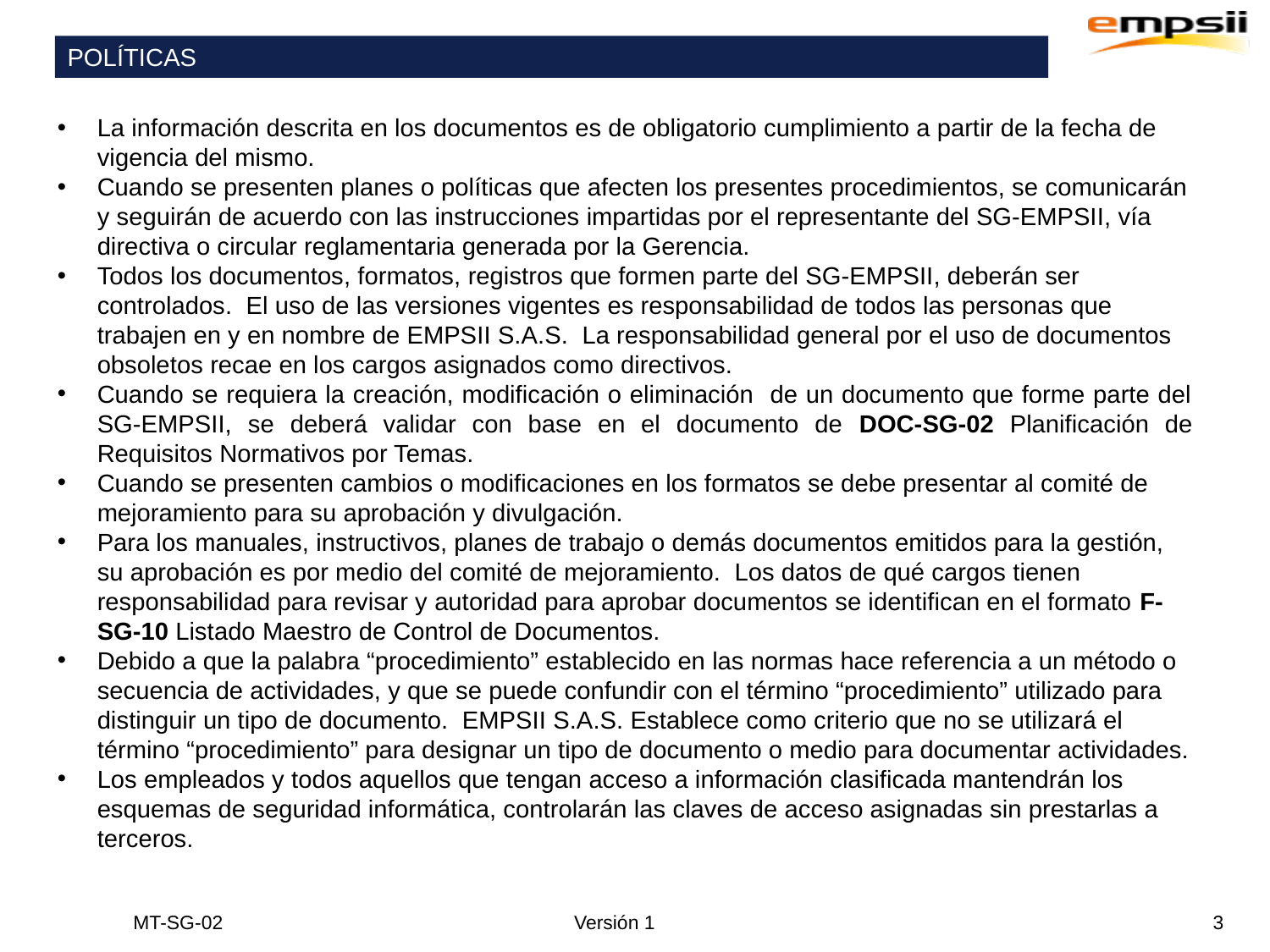

POLÍTICAS
La información descrita en los documentos es de obligatorio cumplimiento a partir de la fecha de vigencia del mismo.
Cuando se presenten planes o políticas que afecten los presentes procedimientos, se comunicarán y seguirán de acuerdo con las instrucciones impartidas por el representante del SG-EMPSII, vía directiva o circular reglamentaria generada por la Gerencia.
Todos los documentos, formatos, registros que formen parte del SG-EMPSII, deberán ser controlados.  El uso de las versiones vigentes es responsabilidad de todos las personas que trabajen en y en nombre de EMPSII S.A.S.  La responsabilidad general por el uso de documentos obsoletos recae en los cargos asignados como directivos.
Cuando se requiera la creación, modificación o eliminación  de un documento que forme parte del SG-EMPSII, se deberá validar con base en el documento de DOC-SG-02 Planificación de Requisitos Normativos por Temas.
Cuando se presenten cambios o modificaciones en los formatos se debe presentar al comité de mejoramiento para su aprobación y divulgación.
Para los manuales, instructivos, planes de trabajo o demás documentos emitidos para la gestión, su aprobación es por medio del comité de mejoramiento.  Los datos de qué cargos tienen responsabilidad para revisar y autoridad para aprobar documentos se identifican en el formato F-SG-10 Listado Maestro de Control de Documentos.
Debido a que la palabra “procedimiento” establecido en las normas hace referencia a un método o secuencia de actividades, y que se puede confundir con el término “procedimiento” utilizado para distinguir un tipo de documento.  EMPSII S.A.S. Establece como criterio que no se utilizará el término “procedimiento” para designar un tipo de documento o medio para documentar actividades.
Los empleados y todos aquellos que tengan acceso a información clasificada mantendrán los esquemas de seguridad informática, controlarán las claves de acceso asignadas sin prestarlas a terceros.